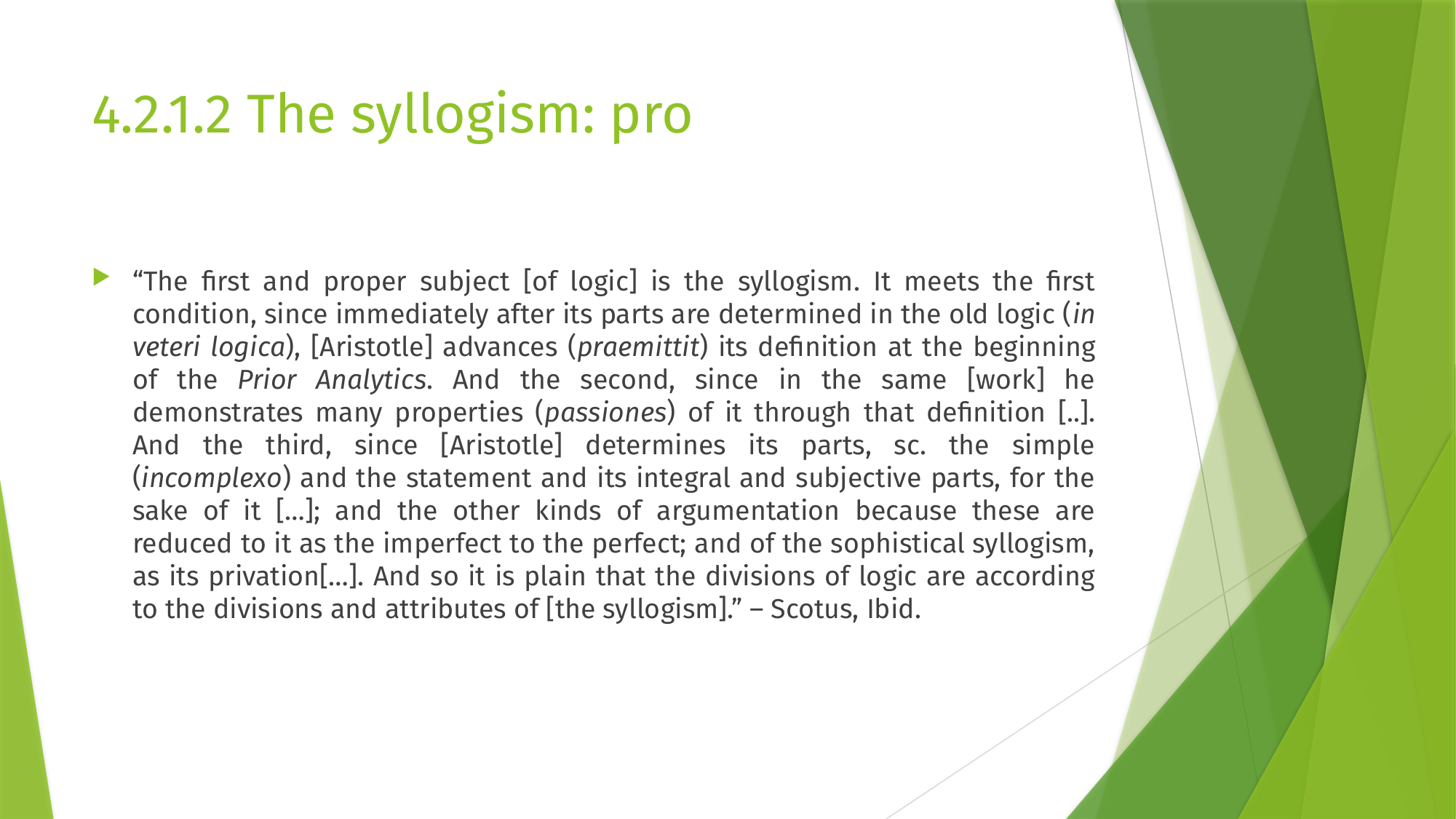

# 4.2.1.2 The syllogism: pro
“The first and proper subject [of logic] is the syllogism. It meets the first condition, since immediately after its parts are determined in the old logic (in veteri logica), [Aristotle] advances (praemittit) its definition at the beginning of the Prior Analytics. And the second, since in the same [work] he demonstrates many properties (passiones) of it through that definition [..]. And the third, since [Aristotle] determines its parts, sc. the simple (incomplexo) and the statement and its integral and subjective parts, for the sake of it […]; and the other kinds of argumentation because these are reduced to it as the imperfect to the perfect; and of the sophistical syllogism, as its privation[…]. And so it is plain that the divisions of logic are according to the divisions and attributes of [the syllogism].” – Scotus, Ibid.